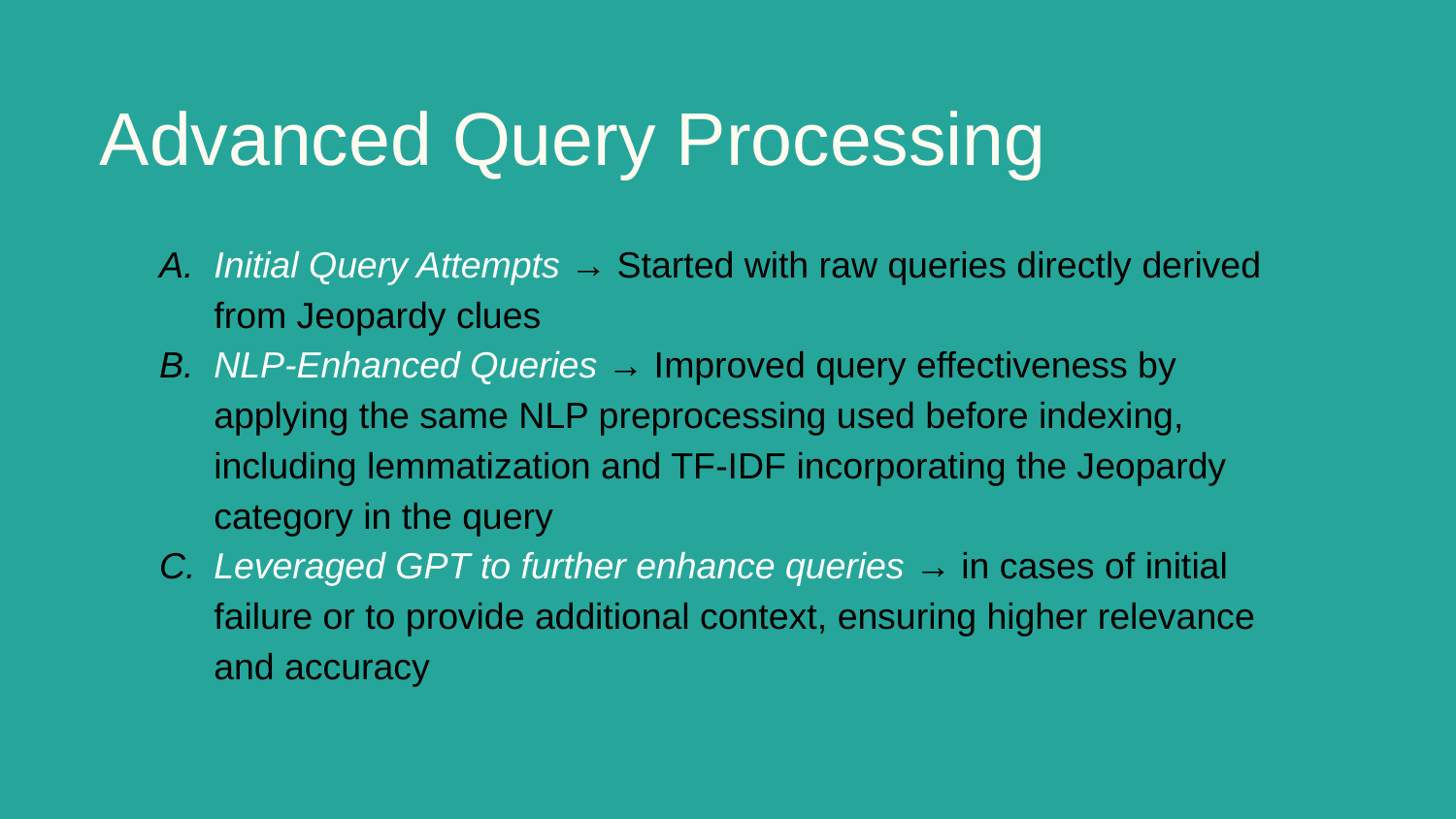

# Advanced Query Processing
Initial Query Attempts → Started with raw queries directly derived from Jeopardy clues
NLP-Enhanced Queries → Improved query effectiveness by applying the same NLP preprocessing used before indexing, including lemmatization and TF-IDF incorporating the Jeopardy category in the query
Leveraged GPT to further enhance queries → in cases of initial failure or to provide additional context, ensuring higher relevance and accuracy